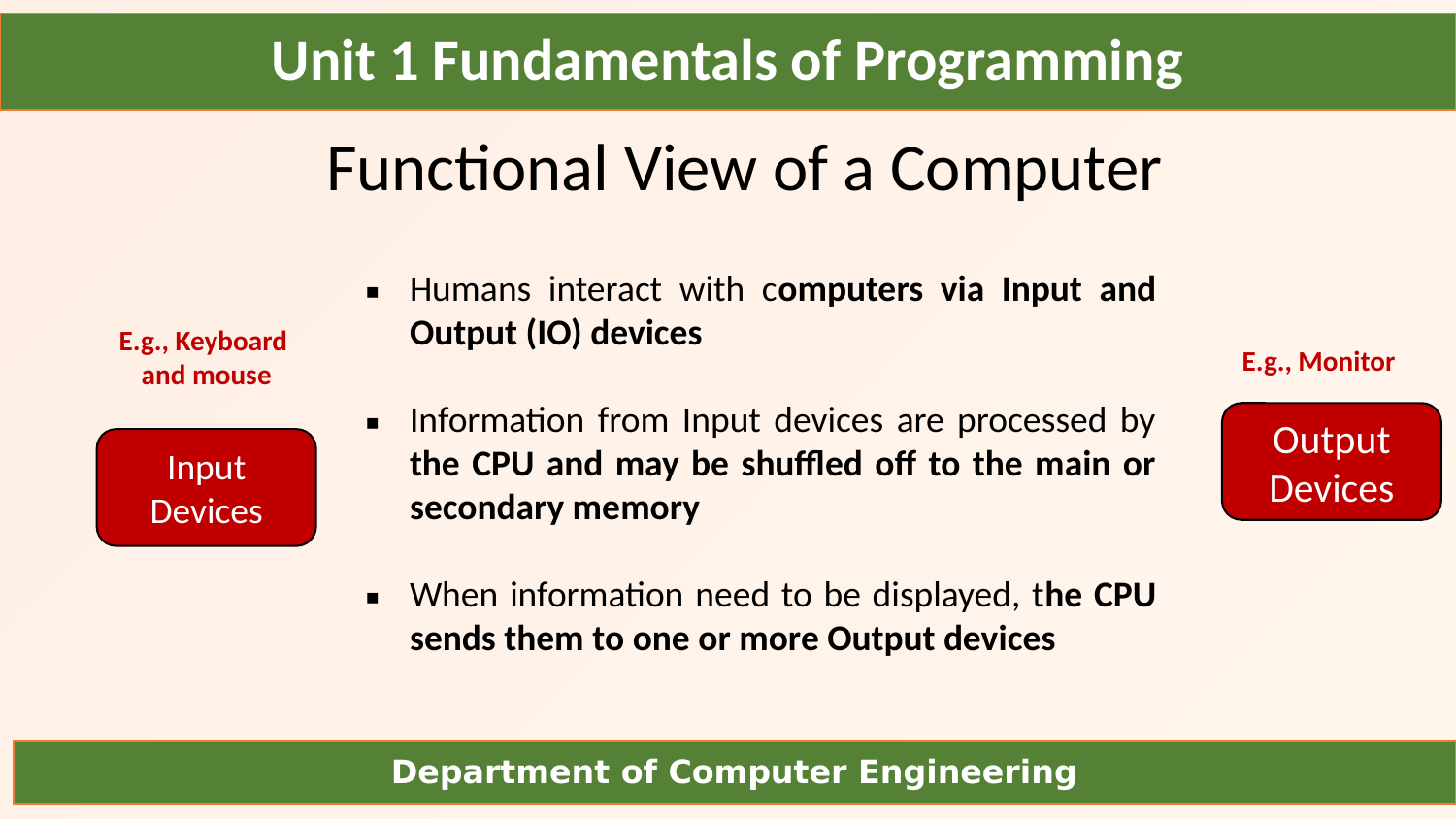

Unit 1 Fundamentals of Programming
Functional View of a Computer
Humans interact with computers via Input and Output (IO) devices

Information from Input devices are processed by the CPU and may be shuffled off to the main or secondary memory

When information need to be displayed, the CPU sends them to one or more Output devices
E.g., Keyboard
and mouse
E.g., Monitor
Output Devices
Input Devices
Department of Computer Engineering